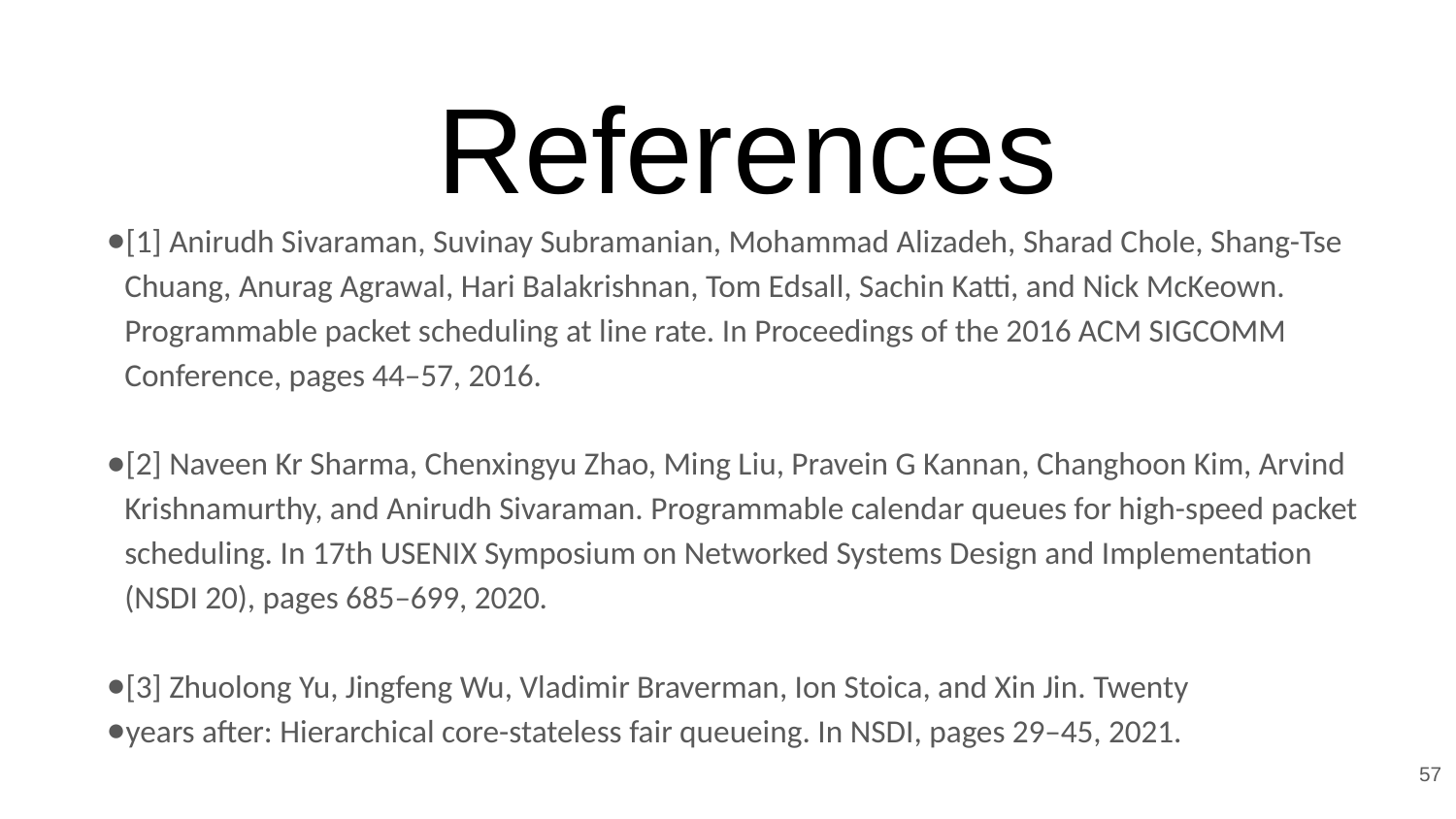

# References
[1] Anirudh Sivaraman, Suvinay Subramanian, Mohammad Alizadeh, Sharad Chole, Shang-Tse Chuang, Anurag Agrawal, Hari Balakrishnan, Tom Edsall, Sachin Katti, and Nick McKeown. Programmable packet scheduling at line rate. In Proceedings of the 2016 ACM SIGCOMM Conference, pages 44–57, 2016.

[2] Naveen Kr Sharma, Chenxingyu Zhao, Ming Liu, Pravein G Kannan, Changhoon Kim, Arvind Krishnamurthy, and Anirudh Sivaraman. Programmable calendar queues for high-speed packet scheduling. In 17th USENIX Symposium on Networked Systems Design and Implementation (NSDI 20), pages 685–699, 2020.

[3] Zhuolong Yu, Jingfeng Wu, Vladimir Braverman, Ion Stoica, and Xin Jin. Twenty
years after: Hierarchical core-stateless fair queueing. In NSDI, pages 29–45, 2021.
57